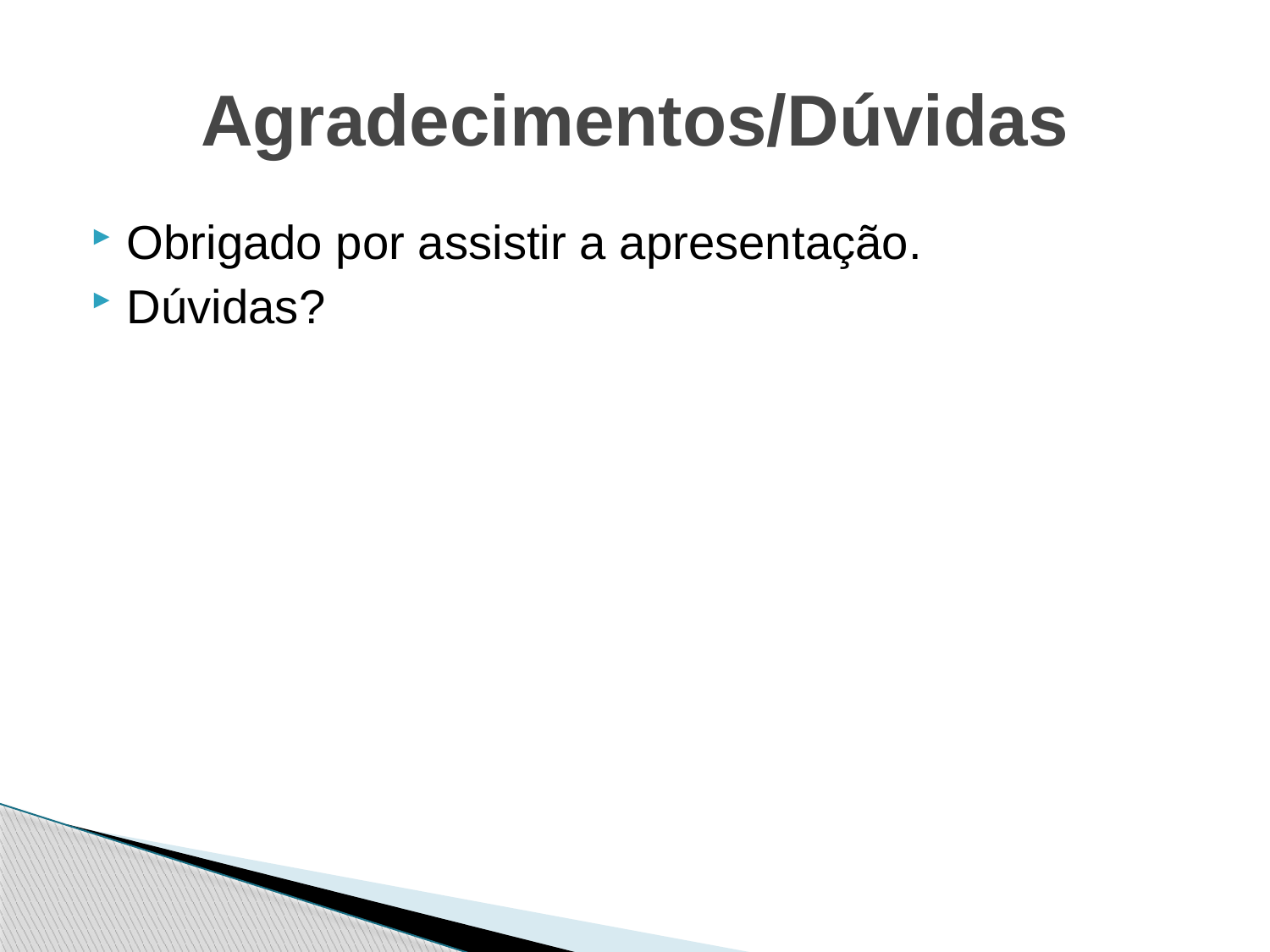

# Agradecimentos/Dúvidas
Obrigado por assistir a apresentação.
Dúvidas?